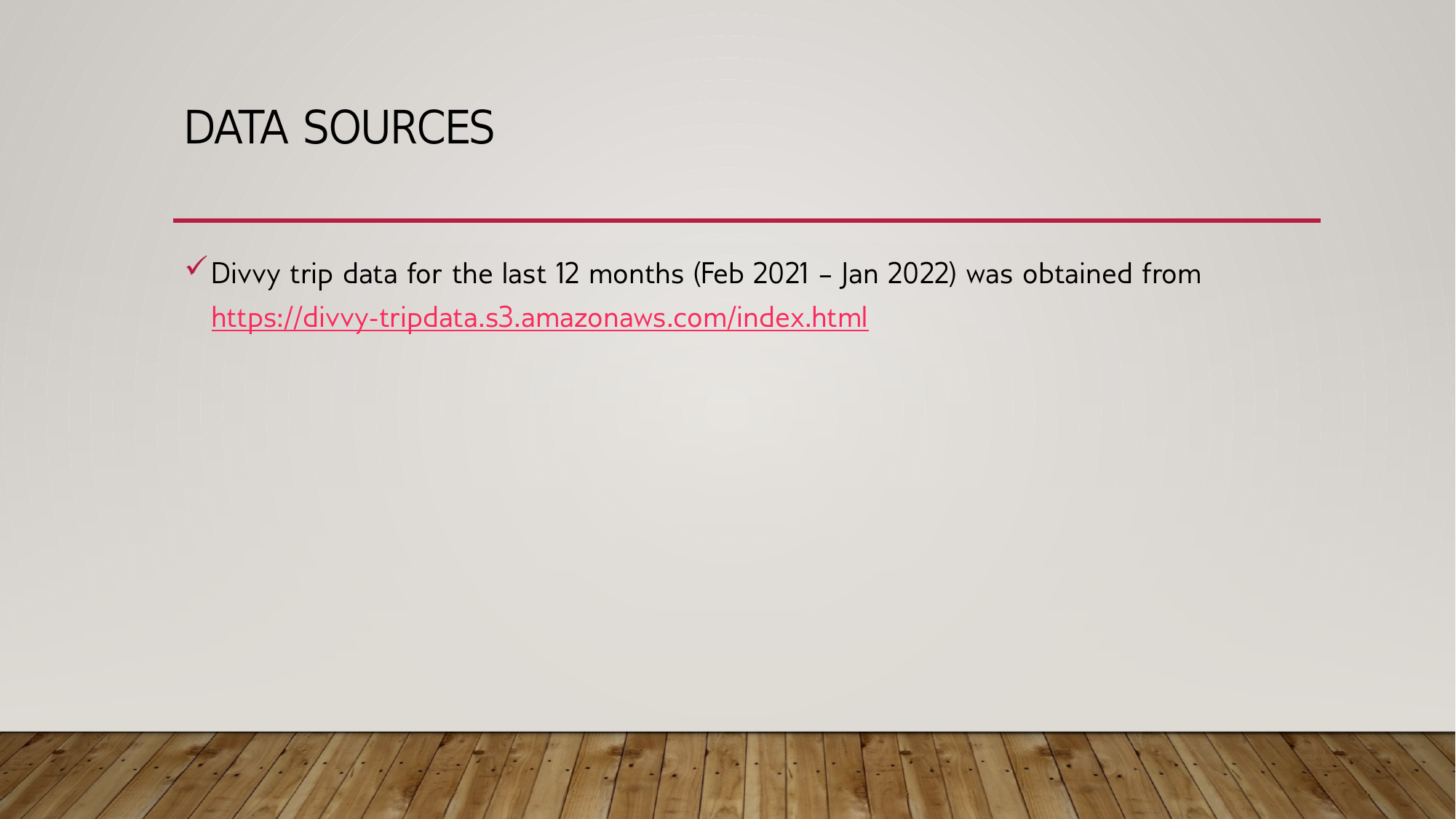

# Data Sources
Divvy trip data for the last 12 months (Feb 2021 – Jan 2022) was obtained from https://divvy-tripdata.s3.amazonaws.com/index.html